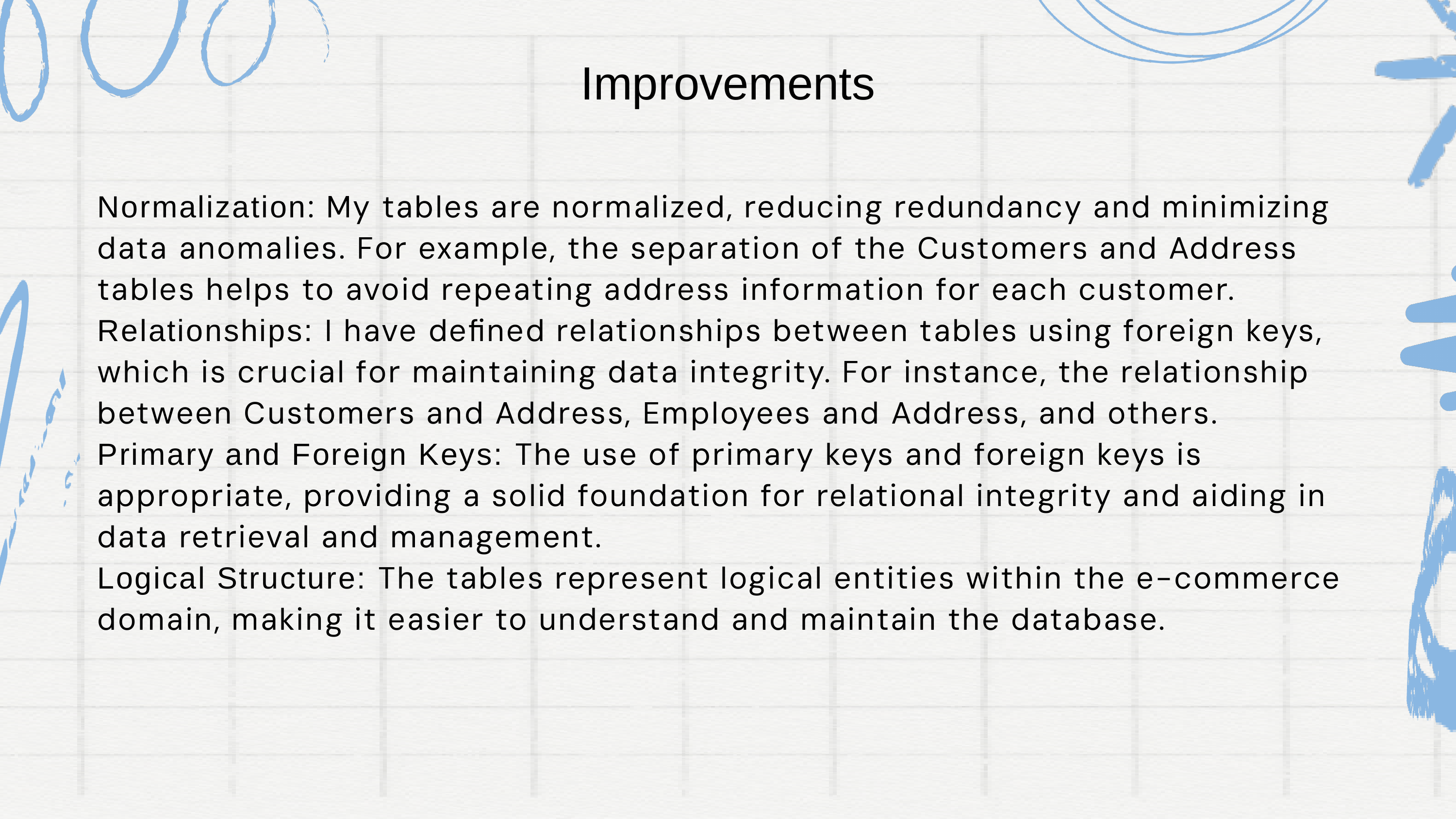

Improvements
Normalization: My tables are normalized, reducing redundancy and minimizing data anomalies. For example, the separation of the Customers and Address tables helps to avoid repeating address information for each customer.
Relationships: I have defined relationships between tables using foreign keys, which is crucial for maintaining data integrity. For instance, the relationship between Customers and Address, Employees and Address, and others.
Primary and Foreign Keys: The use of primary keys and foreign keys is appropriate, providing a solid foundation for relational integrity and aiding in data retrieval and management.
Logical Structure: The tables represent logical entities within the e-commerce domain, making it easier to understand and maintain the database.